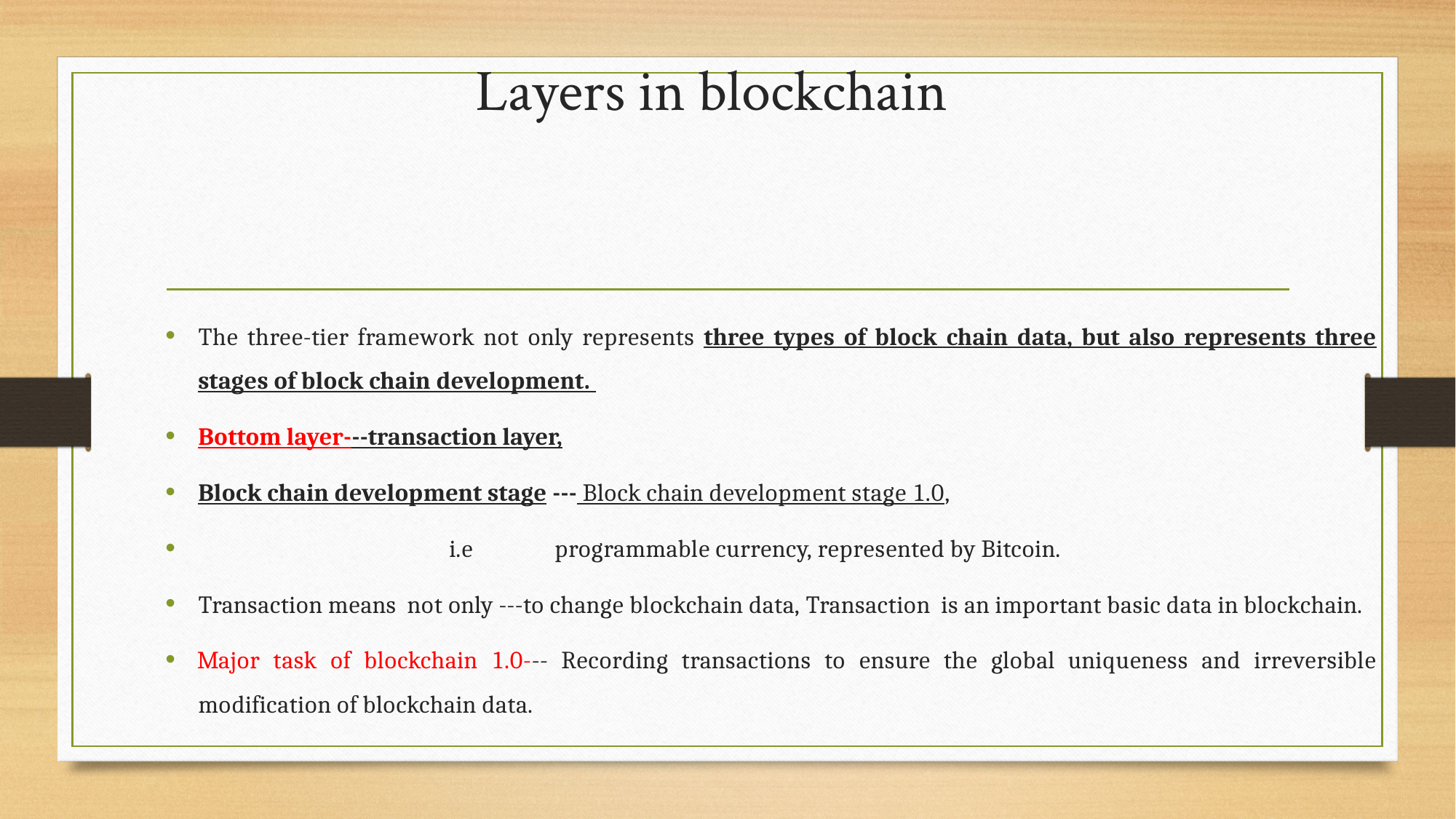

# Layers in blockchain
The three-tier framework not only represents three types of block chain data, but also represents three stages of block chain development.
Bottom layer---transaction layer,
Block chain development stage --- Block chain development stage 1.0,
                                              i.e               programmable currency, represented by Bitcoin.
Transaction means  not only ---to change blockchain data, Transaction  is an important basic data in blockchain.
Major task of blockchain 1.0--- Recording transactions to ensure the global uniqueness and irreversible modification of blockchain data.